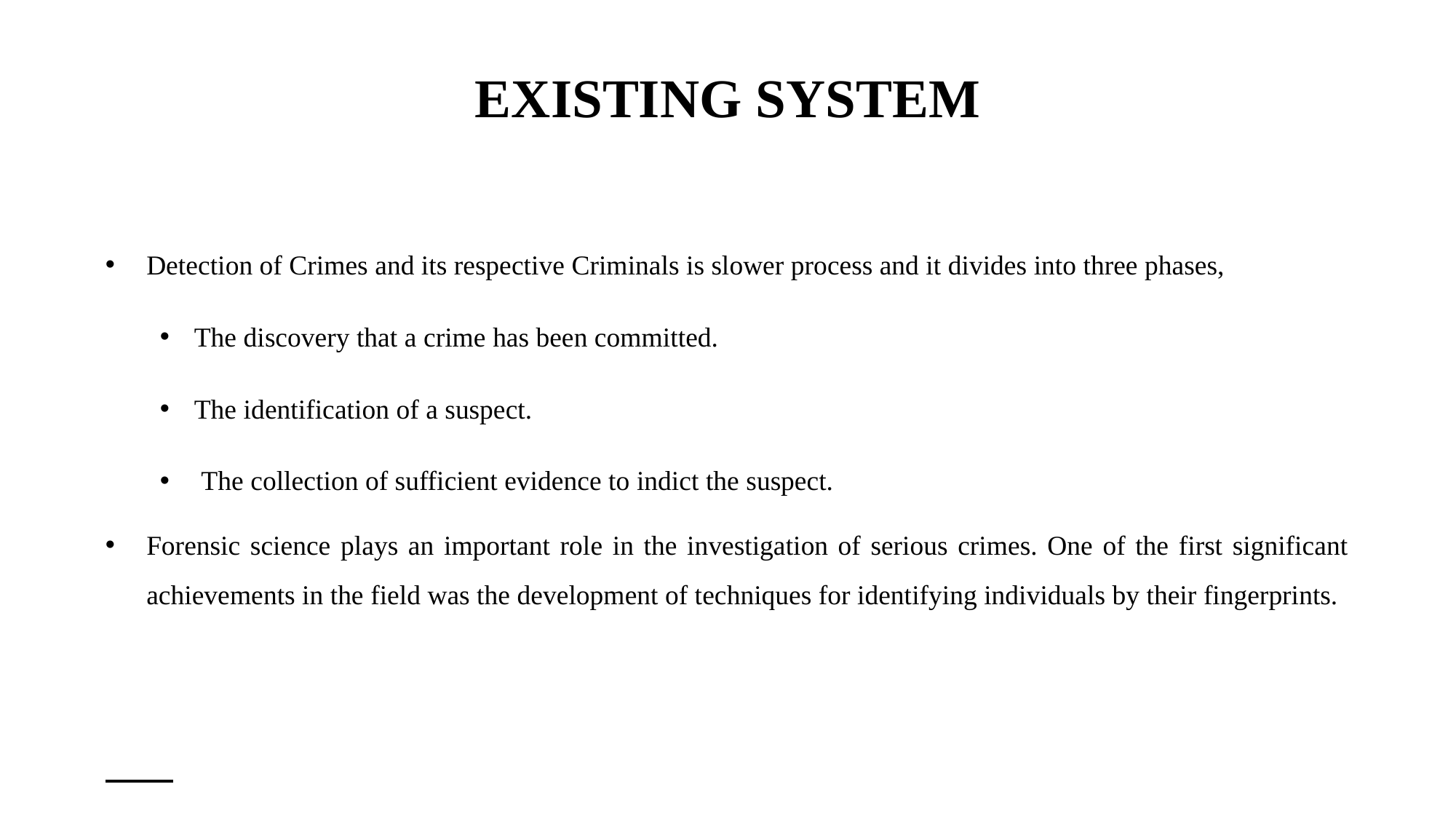

EXISTING SYSTEM

Detection of Crimes and its respective Criminals is slower process and it divides into three phases,
The discovery that a crime has been committed.
The identification of a suspect.
 The collection of sufficient evidence to indict the suspect.
Forensic science plays an important role in the investigation of serious crimes. One of the first significant achievements in the field was the development of techniques for identifying individuals by their fingerprints.